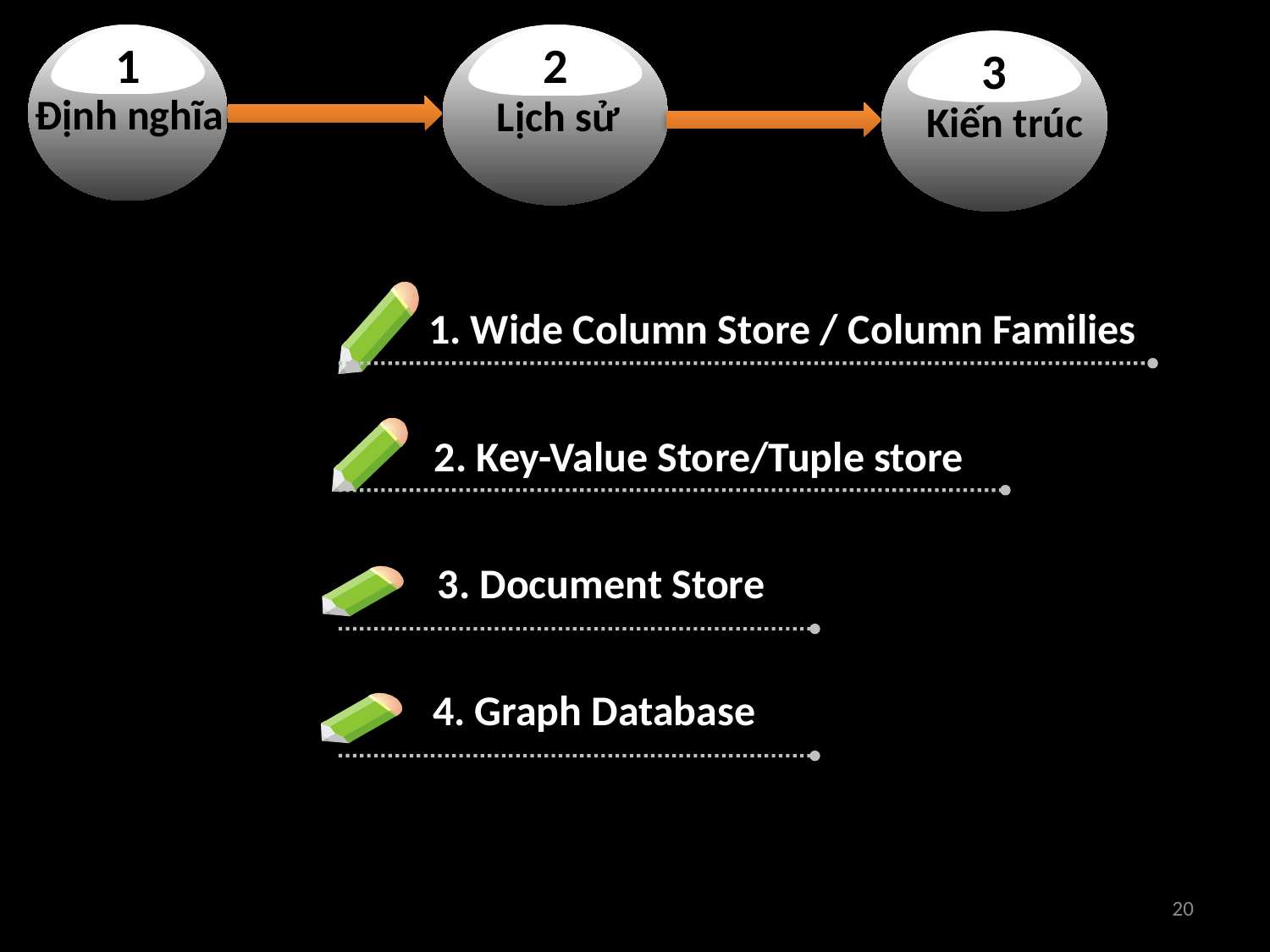

1
Định nghĩa

2
Lịch sử

3
Kiến trúc

#

1. Wide Column Store / Column Families

2. Key-Value Store/Tuple store

3. Document Store

4. Graph Database
20